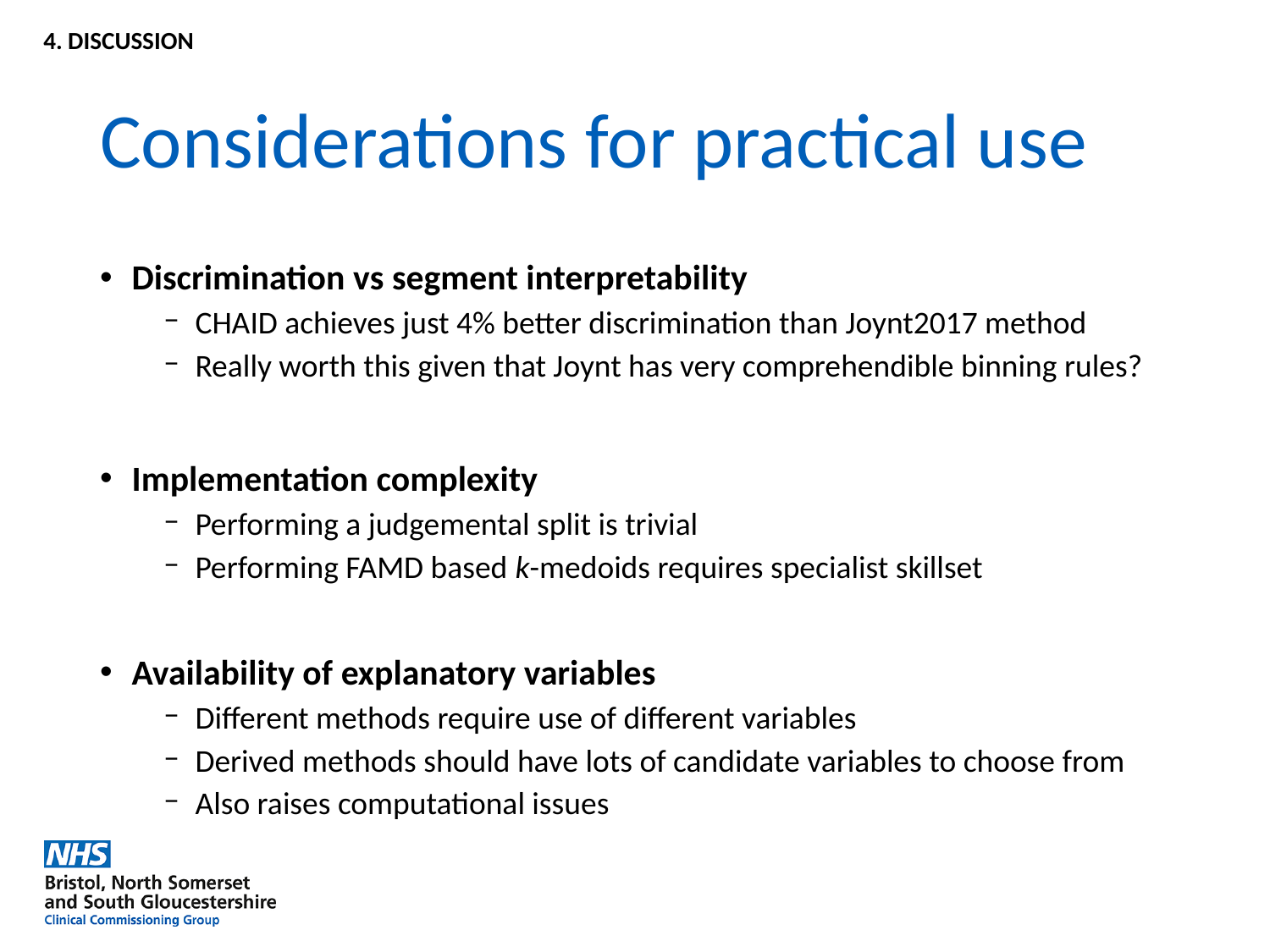

4. DISCUSSION
# Considerations for practical use
Discrimination vs segment interpretability
CHAID achieves just 4% better discrimination than Joynt2017 method
Really worth this given that Joynt has very comprehendible binning rules?

Implementation complexity
Performing a judgemental split is trivial
Performing FAMD based k-medoids requires specialist skillset

Availability of explanatory variables
Different methods require use of different variables
Derived methods should have lots of candidate variables to choose from
Also raises computational issues